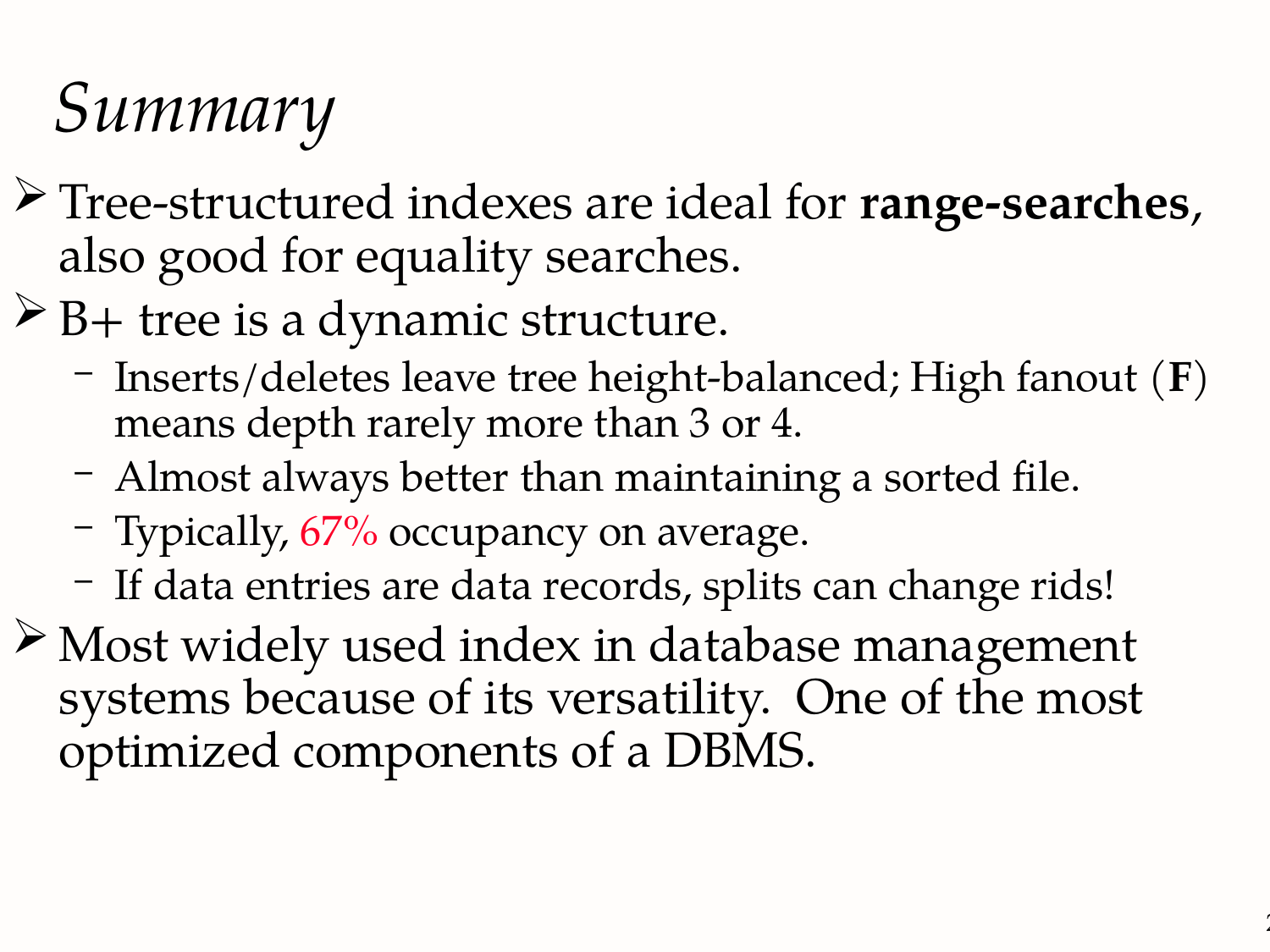

Summary
Tree-structured indexes are ideal for range-searches, also good for equality searches.
B+ tree is a dynamic structure.
Inserts/deletes leave tree height-balanced; High fanout (F) means depth rarely more than 3 or 4.
Almost always better than maintaining a sorted file.
Typically, 67% occupancy on average.
If data entries are data records, splits can change rids!
Most widely used index in database management systems because of its versatility.  One of the most optimized components of a DBMS.

# 24